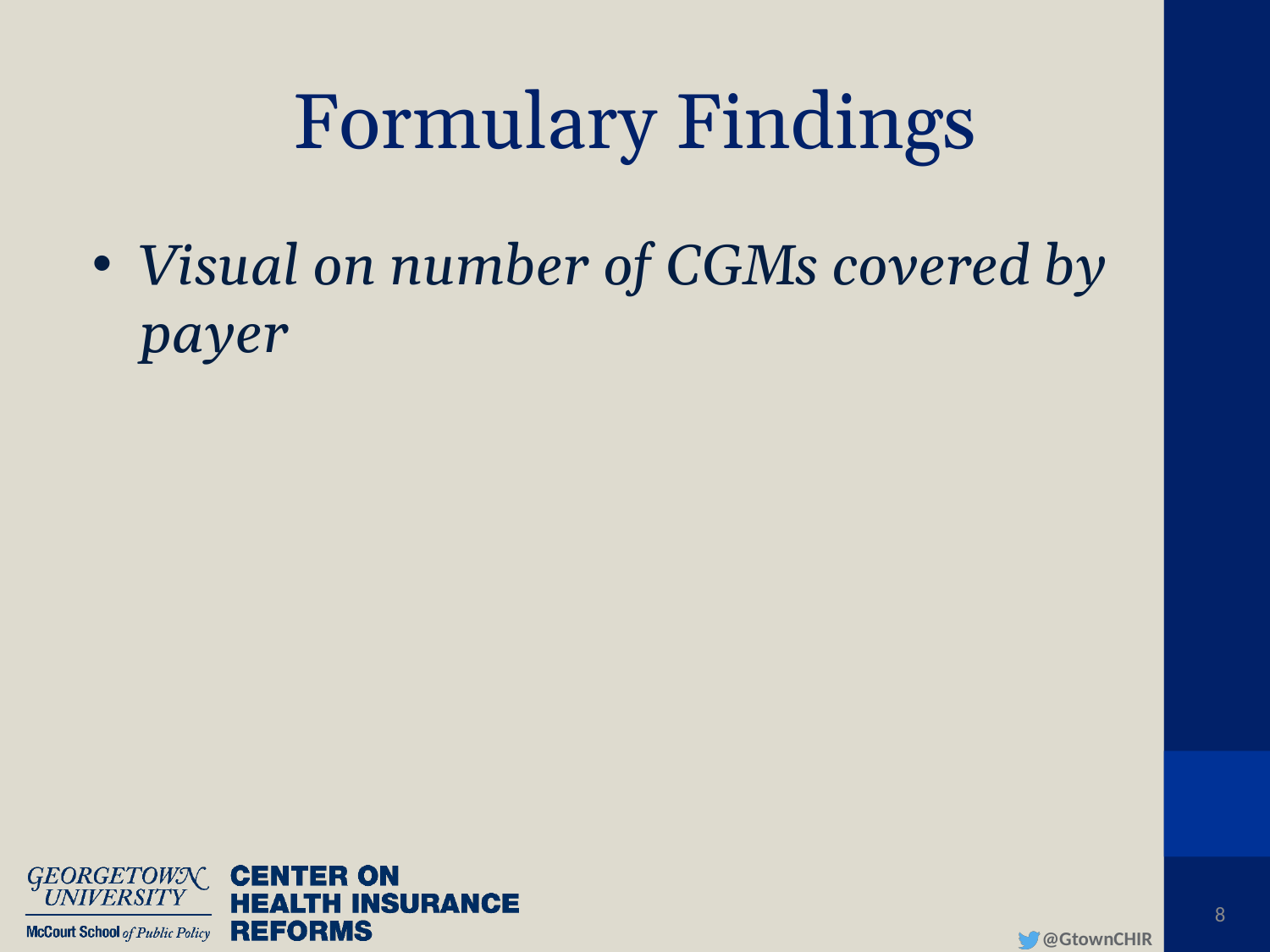

# Formulary Findings
Visual on number of CGMs covered by payer
8